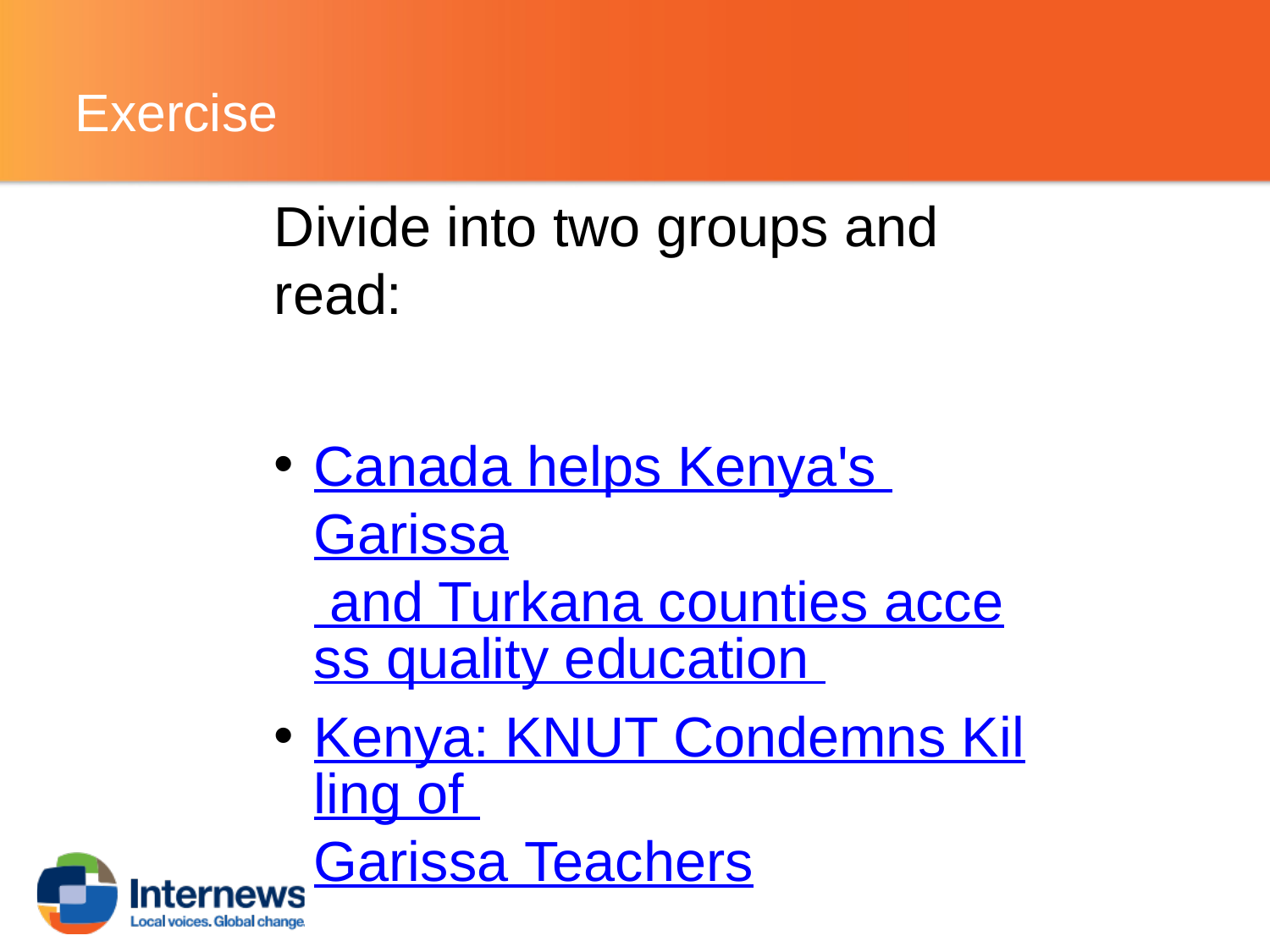

# Exercise
Divide into two groups and read:

Canada helps Kenya's Garissa and Turkana counties access quality education
Kenya: KNUT Condemns Killing of Garissa Teachers